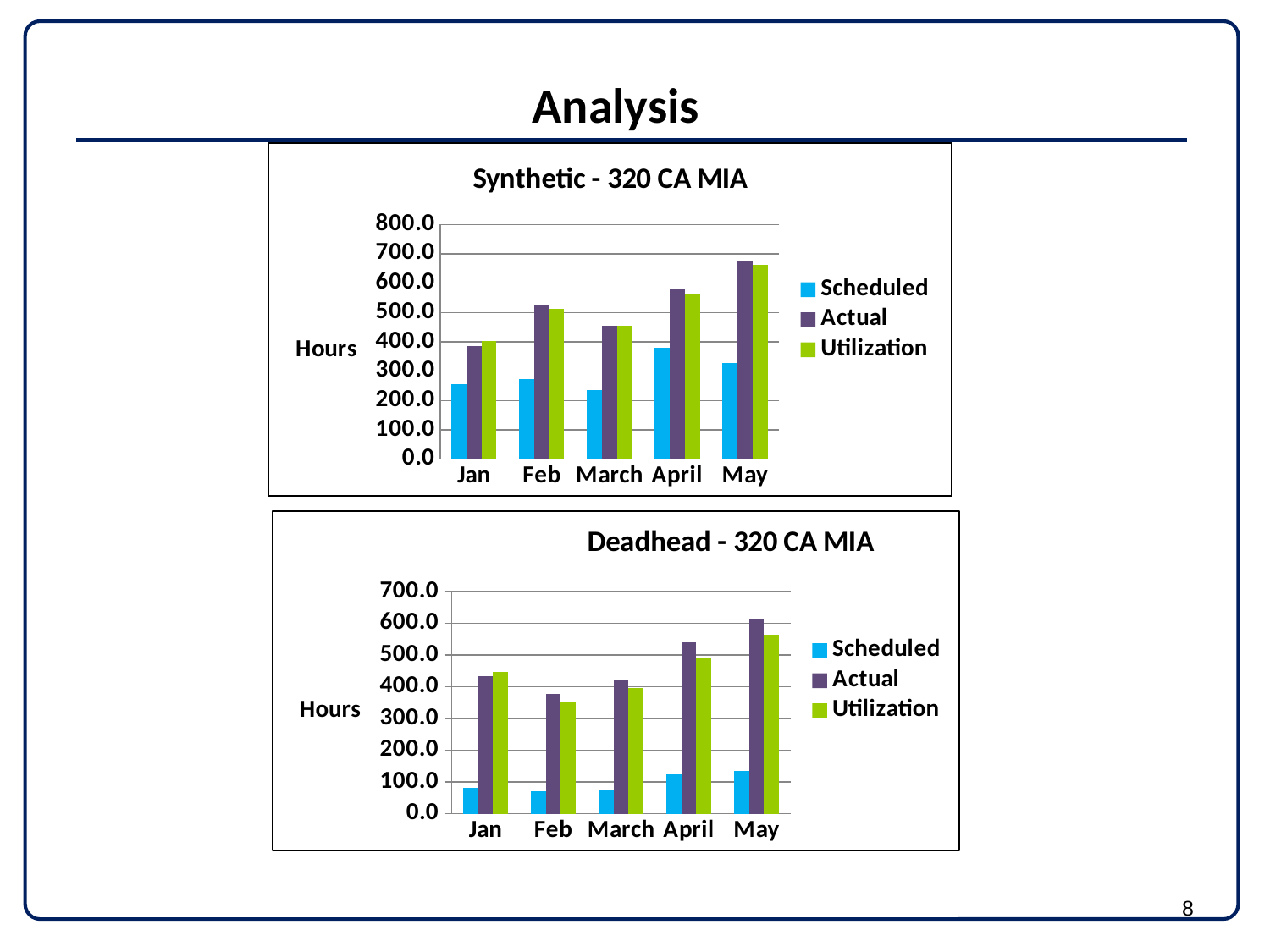

Analysis

### Chart: Synthetic - 320 CA MIA

| Category |  |  |  |
|---|---|---|---|
| Jan | 255.36666666666667 | 385.1333333333333 | 403.3666666666667 |
| Feb | 273.5833333333333 | 527.2166666666667 | 511.96666666666664 |
| March | 236.03333333333333 | 455.6 | 455.9166666666667 |
| April | 378.98333333333335 | 580.3666666666667 | 562.8666666666667 |
| May | 328.46666666666664 | 674.55 | 662.5833333333334 |

### Chart: Deadhead - 320 CA MIA

| Category |  |  |  |
|---|---|---|---|
| Jan | 82.15 | 432.98333333333335 | 446.95 |
| Feb | 70.2 | 377.5 | 349.3333333333333 |
| March | 73.45 | 422.81666666666666 | 396.98333333333335 |
| April | 123.1 | 539.6666666666666 | 490.85 |
| May | 135.9 | 615.2166666666667 | 563.05 |
8